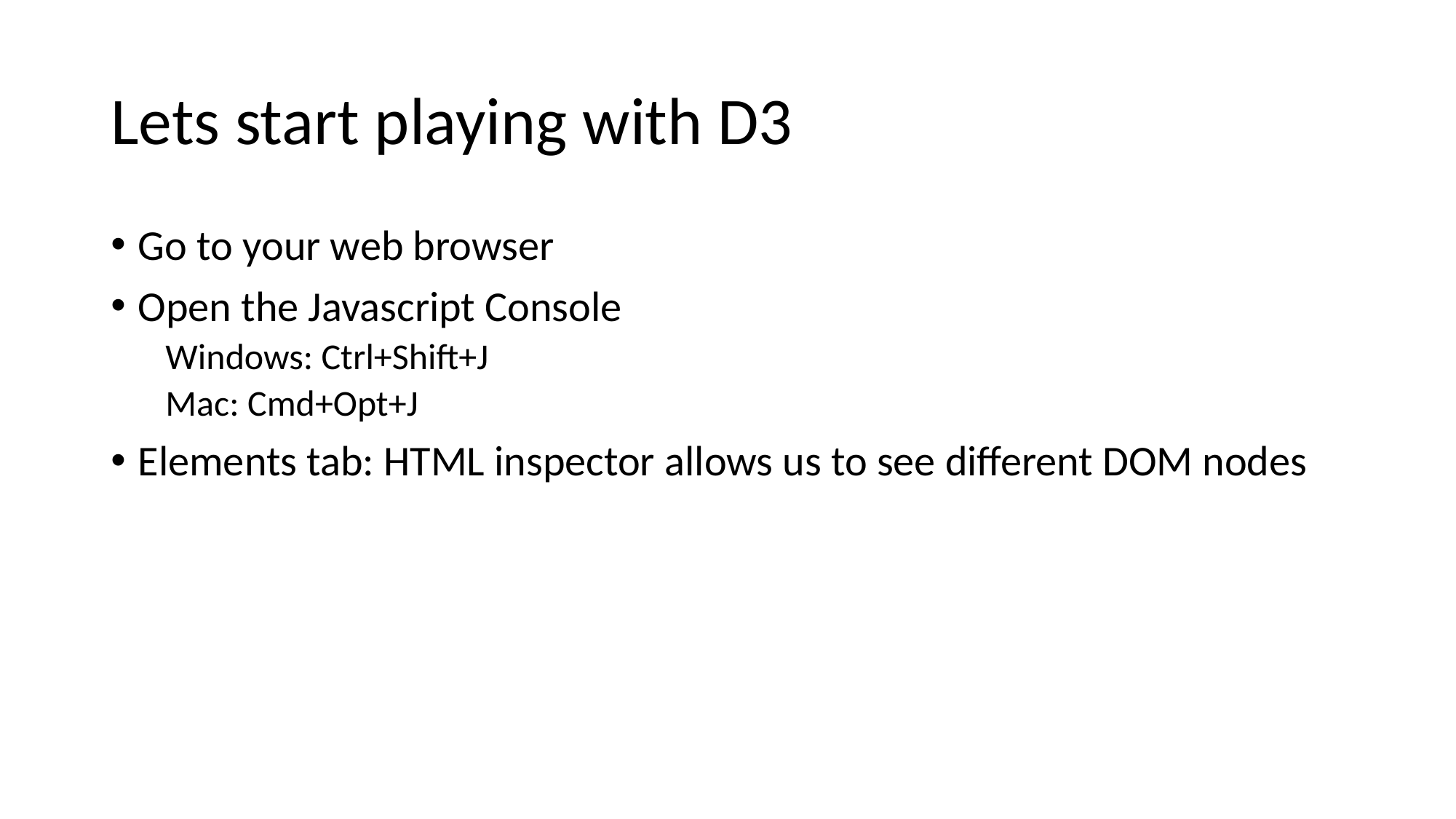

# Lets start playing with D3
Go to your web browser
Open the Javascript Console
Windows: Ctrl+Shift+J
Mac: Cmd+Opt+J
Elements tab: HTML inspector allows us to see different DOM nodes